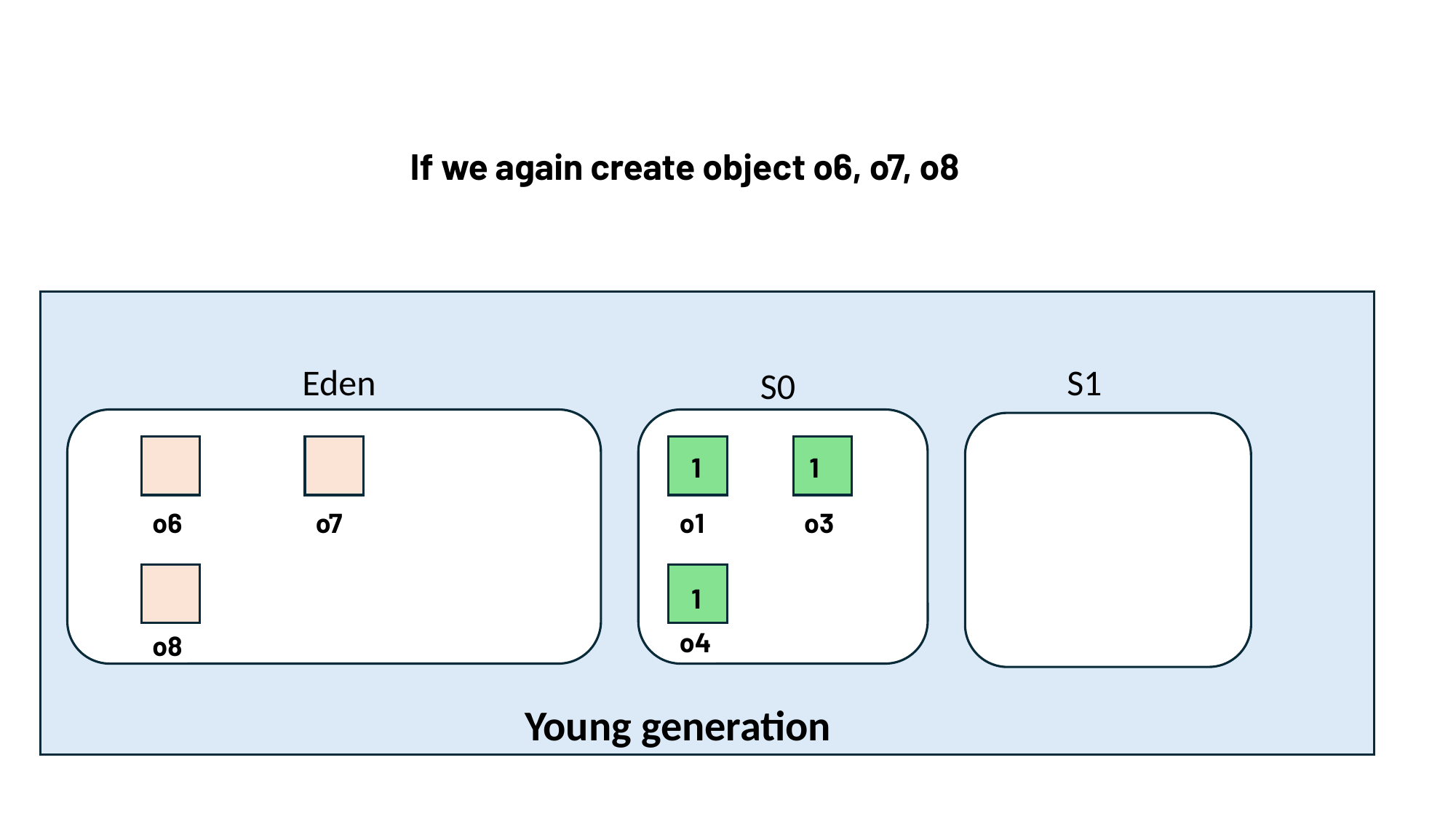

If we again create object o6, o7, o8

Eden
S1
S0

1
1
o6
o7
o1
o3

1
o4
o8
Young generation